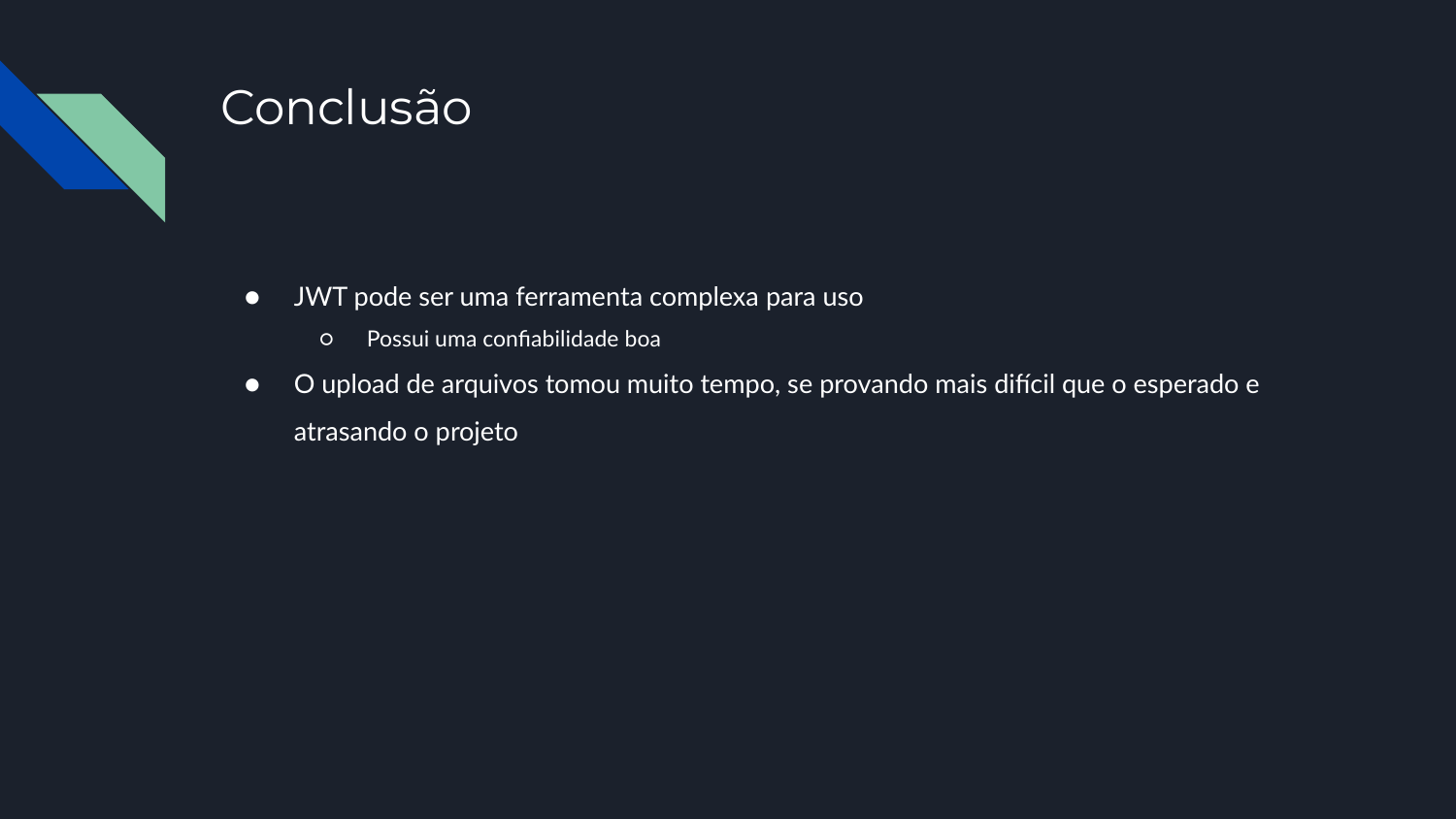

# Conclusão
JWT pode ser uma ferramenta complexa para uso
Possui uma confiabilidade boa
O upload de arquivos tomou muito tempo, se provando mais difícil que o esperado e atrasando o projeto